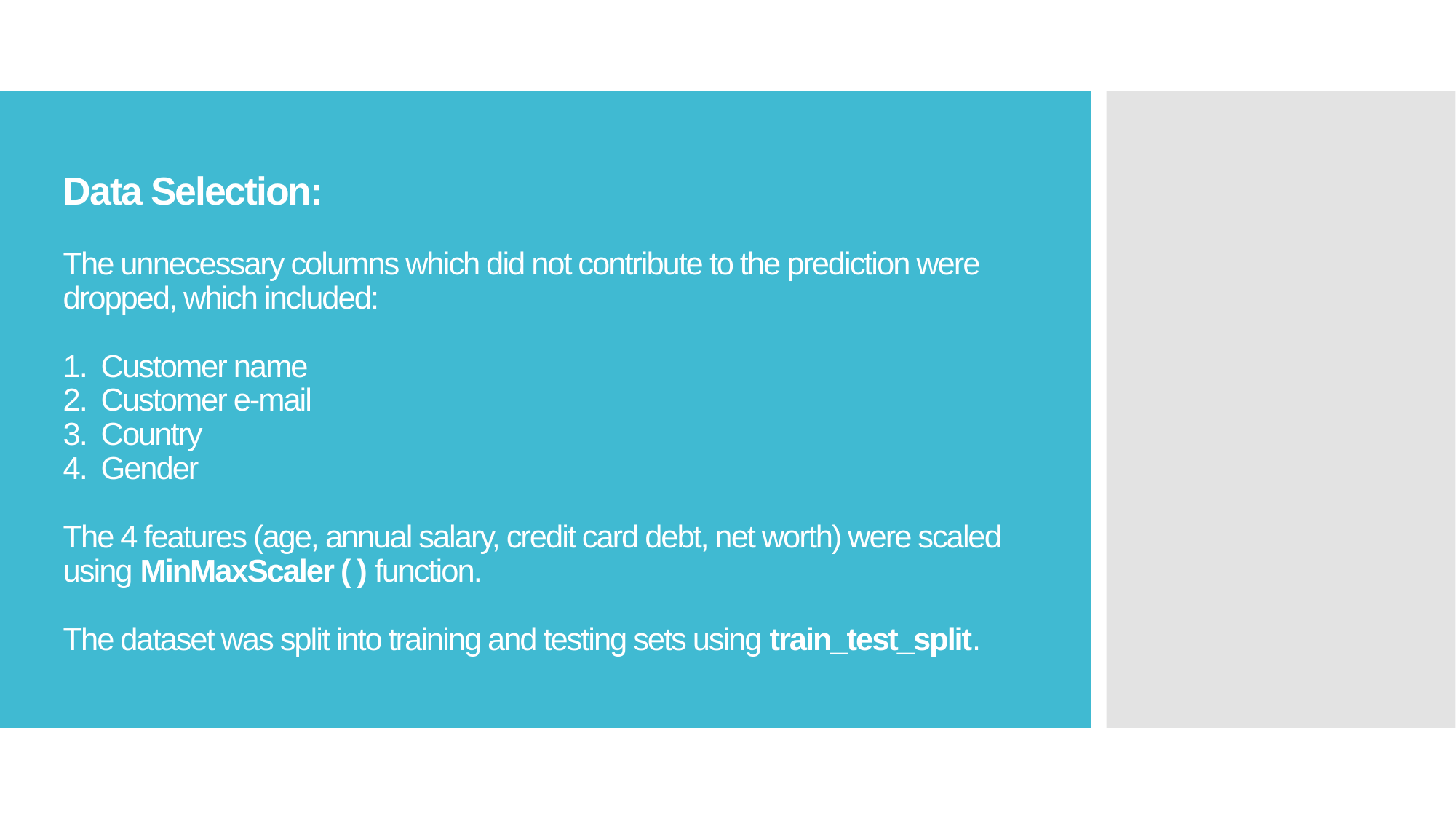

# Data Selection: The unnecessary columns which did not contribute to the prediction were dropped, which included: 1.  Customer name 2.  Customer e-mail 3.  Country 4.  Gender
The 4 features (age, annual salary, credit card debt, net worth) were scaled using MinMaxScaler ( ) function.
The dataset was split into training and testing sets using train_test_split.